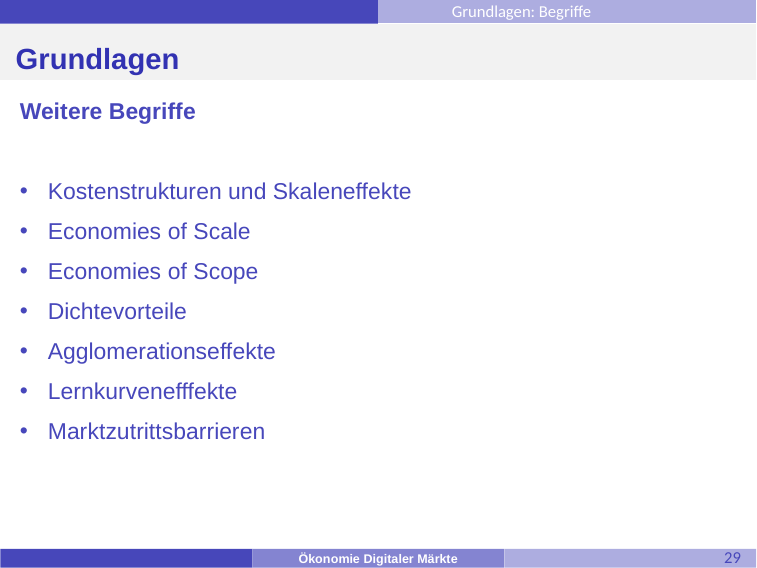

Grundlagen: Begriffe
# Grundlagen
Weitere Begriffe

Kostenstrukturen und Skaleneffekte
Economies of Scale
Economies of Scope
Dichtevorteile
Agglomerationseffekte
Lernkurvenefffekte
Marktzutrittsbarrieren

29